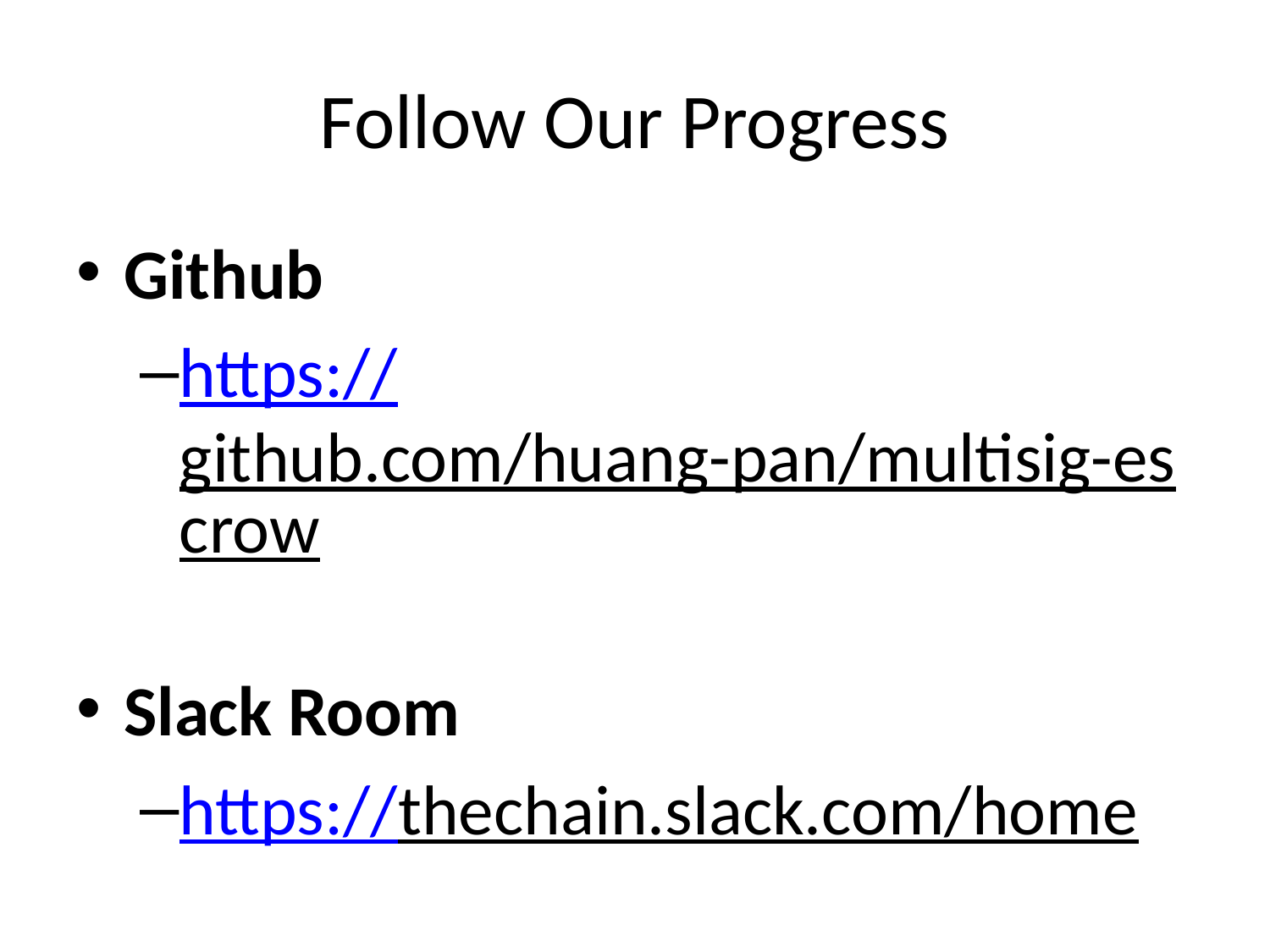

# Follow Our Progress
Github
https://github.com/huang-pan/multisig-escrow
Slack Room
https://thechain.slack.com/home